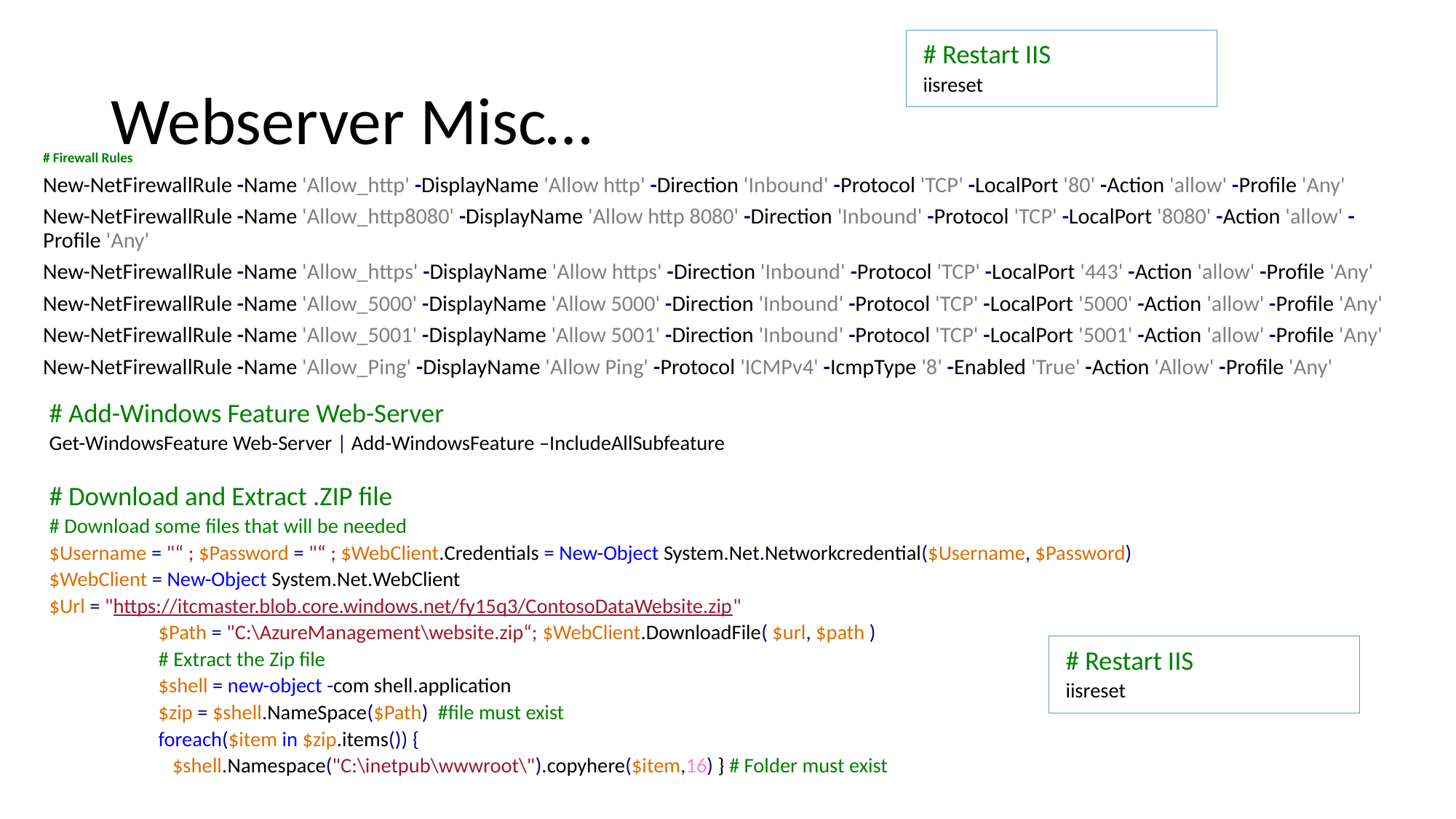

# Restart IIS
iisreset
# Webserver Misc…
# Firewall Rules
New-NetFirewallRule -Name 'Allow_http' -DisplayName 'Allow http' -Direction 'Inbound' -Protocol 'TCP' -LocalPort '80' -Action 'allow' -Profile 'Any'
New-NetFirewallRule -Name 'Allow_http8080' -DisplayName 'Allow http 8080' -Direction 'Inbound' -Protocol 'TCP' -LocalPort '8080' -Action 'allow' -Profile 'Any'
New-NetFirewallRule -Name 'Allow_https' -DisplayName 'Allow https' -Direction 'Inbound' -Protocol 'TCP' -LocalPort '443' -Action 'allow' -Profile 'Any'
New-NetFirewallRule -Name 'Allow_5000' -DisplayName 'Allow 5000' -Direction 'Inbound' -Protocol 'TCP' -LocalPort '5000' -Action 'allow' -Profile 'Any'
New-NetFirewallRule -Name 'Allow_5001' -DisplayName 'Allow 5001' -Direction 'Inbound' -Protocol 'TCP' -LocalPort '5001' -Action 'allow' -Profile 'Any'
New-NetFirewallRule -Name 'Allow_Ping' -DisplayName 'Allow Ping' -Protocol 'ICMPv4' -IcmpType '8' -Enabled 'True' -Action 'Allow' -Profile 'Any'
# Add-Windows Feature Web-Server
Get-WindowsFeature Web-Server | Add-WindowsFeature –IncludeAllSubfeature
# Download and Extract .ZIP file
# Download some files that will be needed
$Username = "“ ; $Password = "“ ; $WebClient.Credentials = New-Object System.Net.Networkcredential($Username, $Password)
$WebClient = New-Object System.Net.WebClient
$Url = "https://itcmaster.blob.core.windows.net/fy15q3/ContosoDataWebsite.zip"
	$Path = "C:\AzureManagement\website.zip“; $WebClient.DownloadFile( $url, $path )
	# Extract the Zip file
	$shell = new-object -com shell.application
	$zip = $shell.NameSpace($Path)  #file must exist
	foreach($item in $zip.items()) {
	   $shell.Namespace("C:\inetpub\wwwroot\").copyhere($item,16) } # Folder must exist
# Restart IIS
iisreset